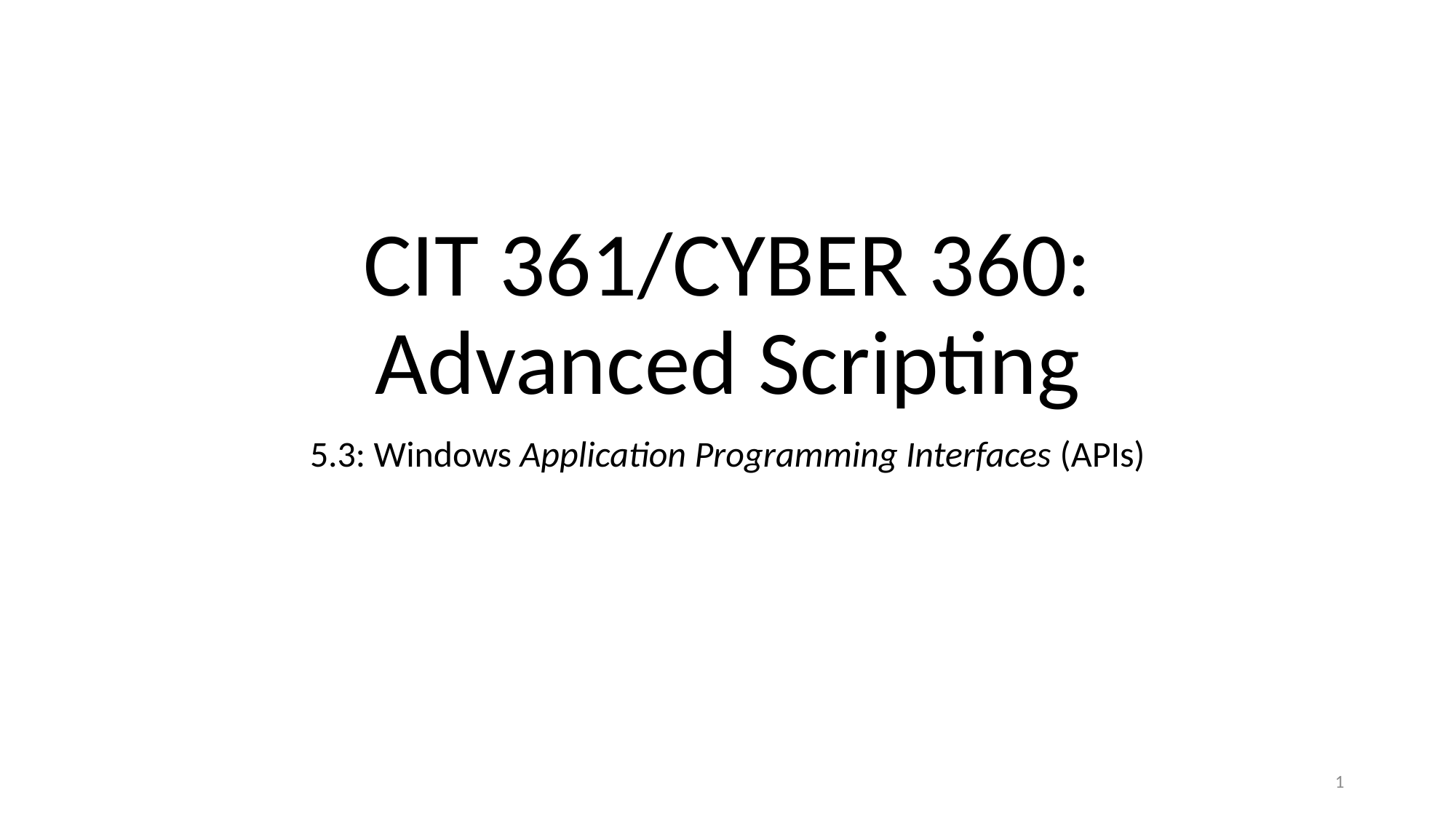

# CIT 361/CYBER 360: Advanced Scripting
5.3: Windows Application Programming Interfaces (APIs)
1